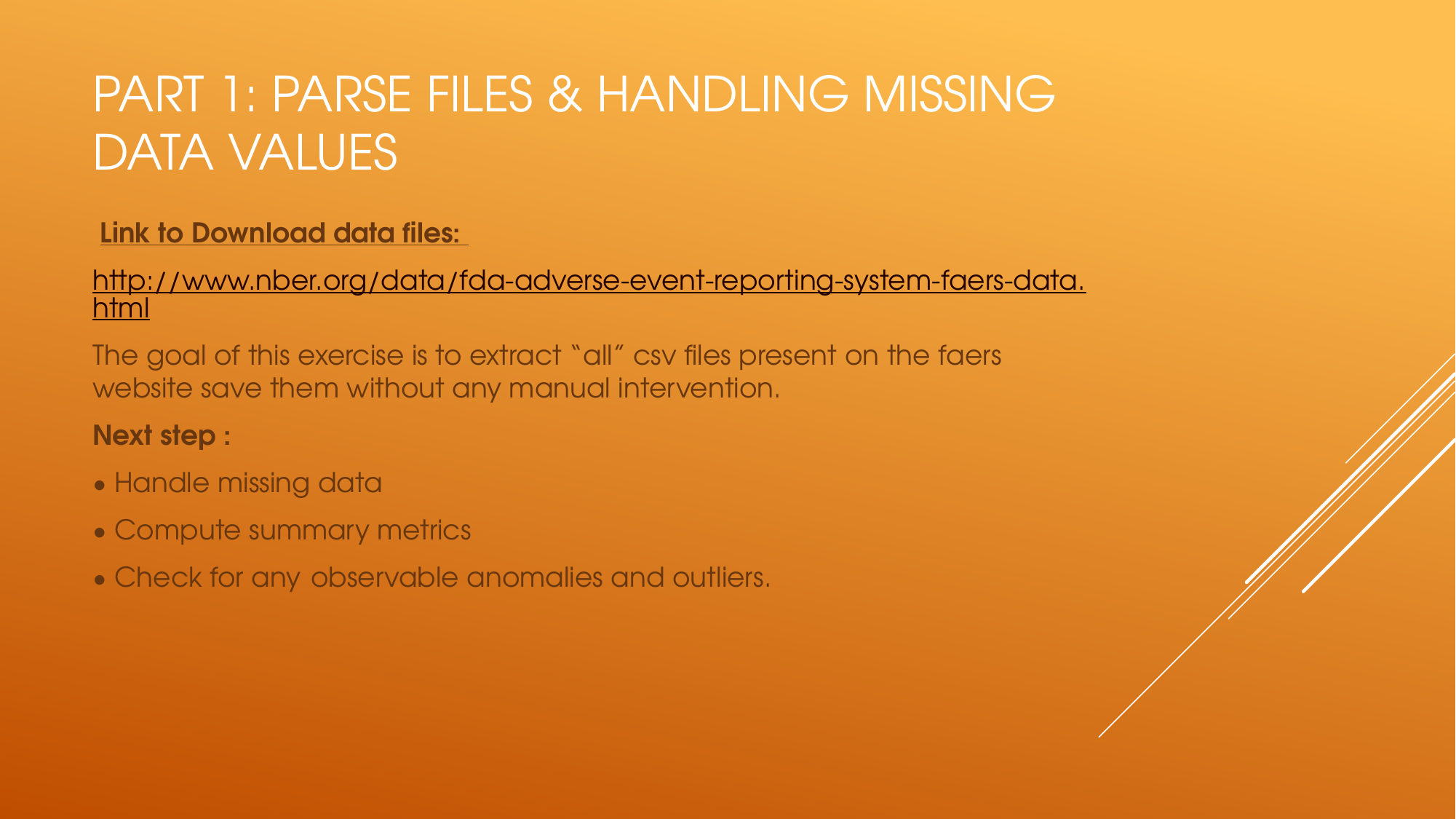

# Part 1: Parse files & Handling Missing data values
 Link to Download data files:
http://www.nber.org/data/fda-adverse-event-reporting-system-faers-data.html
The goal of this exercise is to extract “all” csv files present on the faers website save them without any manual intervention.
Next step :
• Handle missing data
• Compute summary metrics
• Check for any	observable anomalies and outliers.